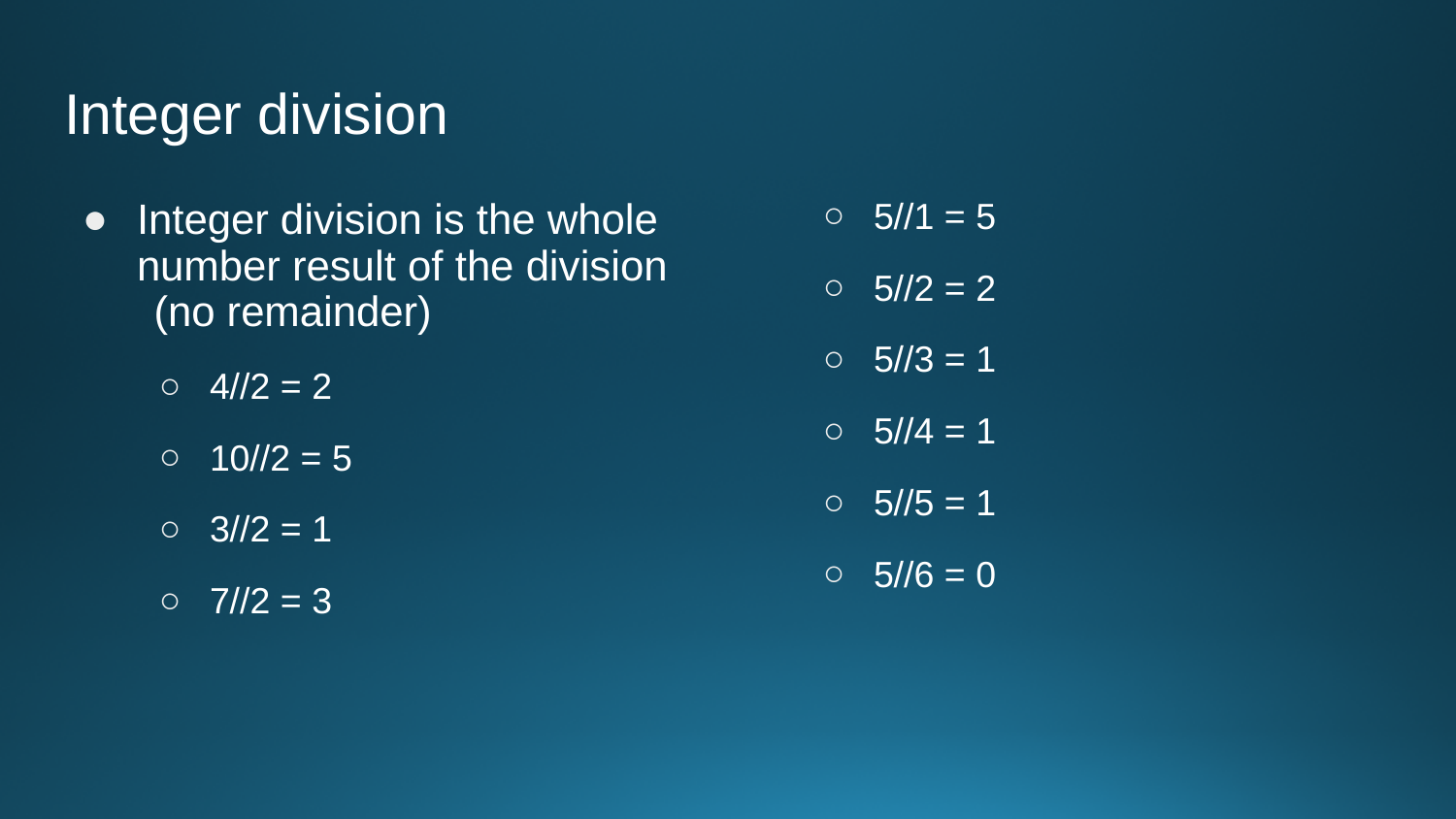

# Integer division
Integer division is the whole number result of the division
      (no remainder)
4//2 = 2
10//2 = 5
3//2 = 1
7//2 = 3

5//1 = 5
5//2 = 2
5//3 = 1
5//4 = 1
5//5 = 1
5//6 = 0